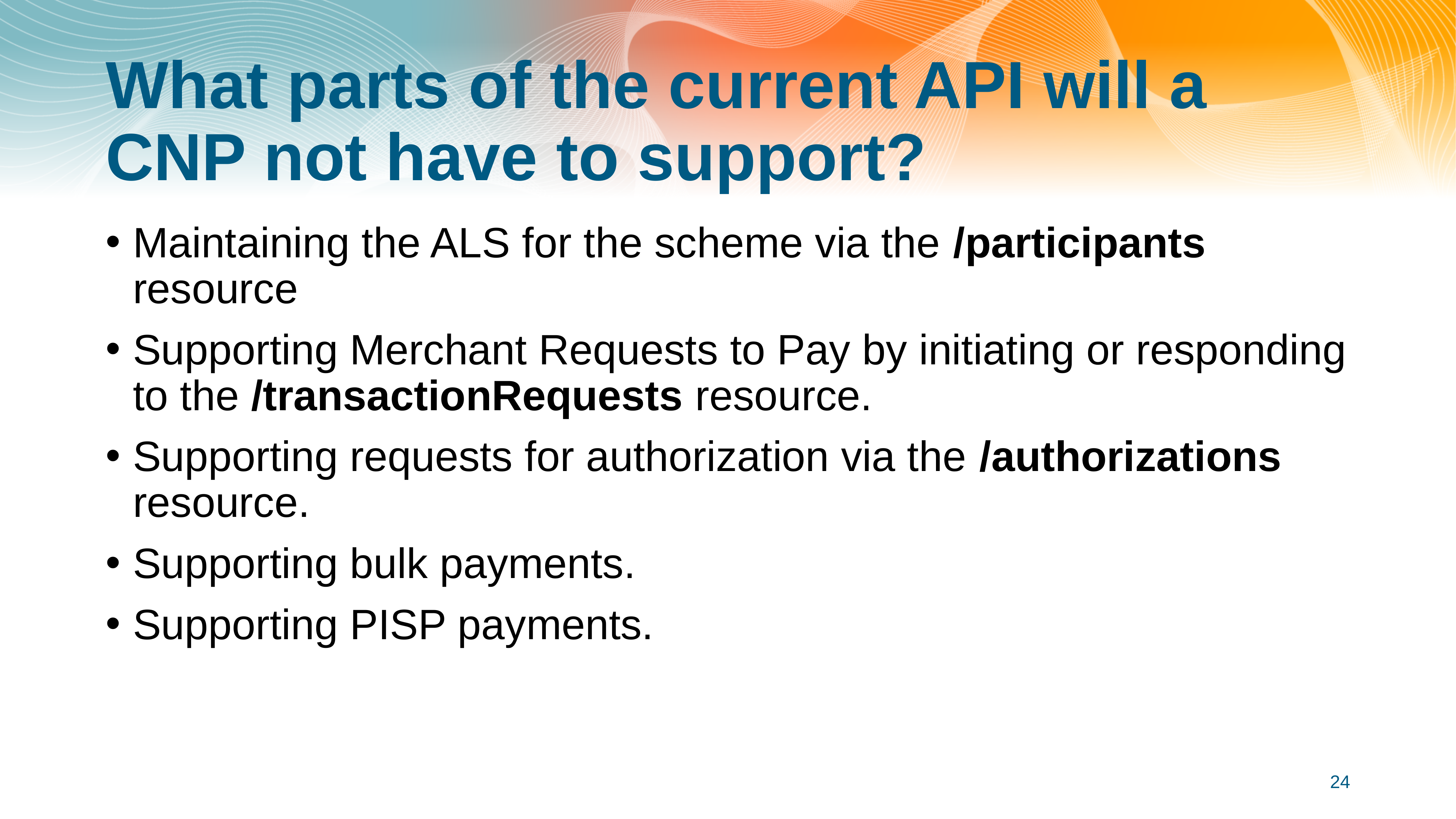

# What parts of the current API will a CNP not have to support?
Maintaining the ALS for the scheme via the /participants resource
Supporting Merchant Requests to Pay by initiating or responding to the /transactionRequests resource.
Supporting requests for authorization via the /authorizations resource.
Supporting bulk payments.
Supporting PISP payments.

24